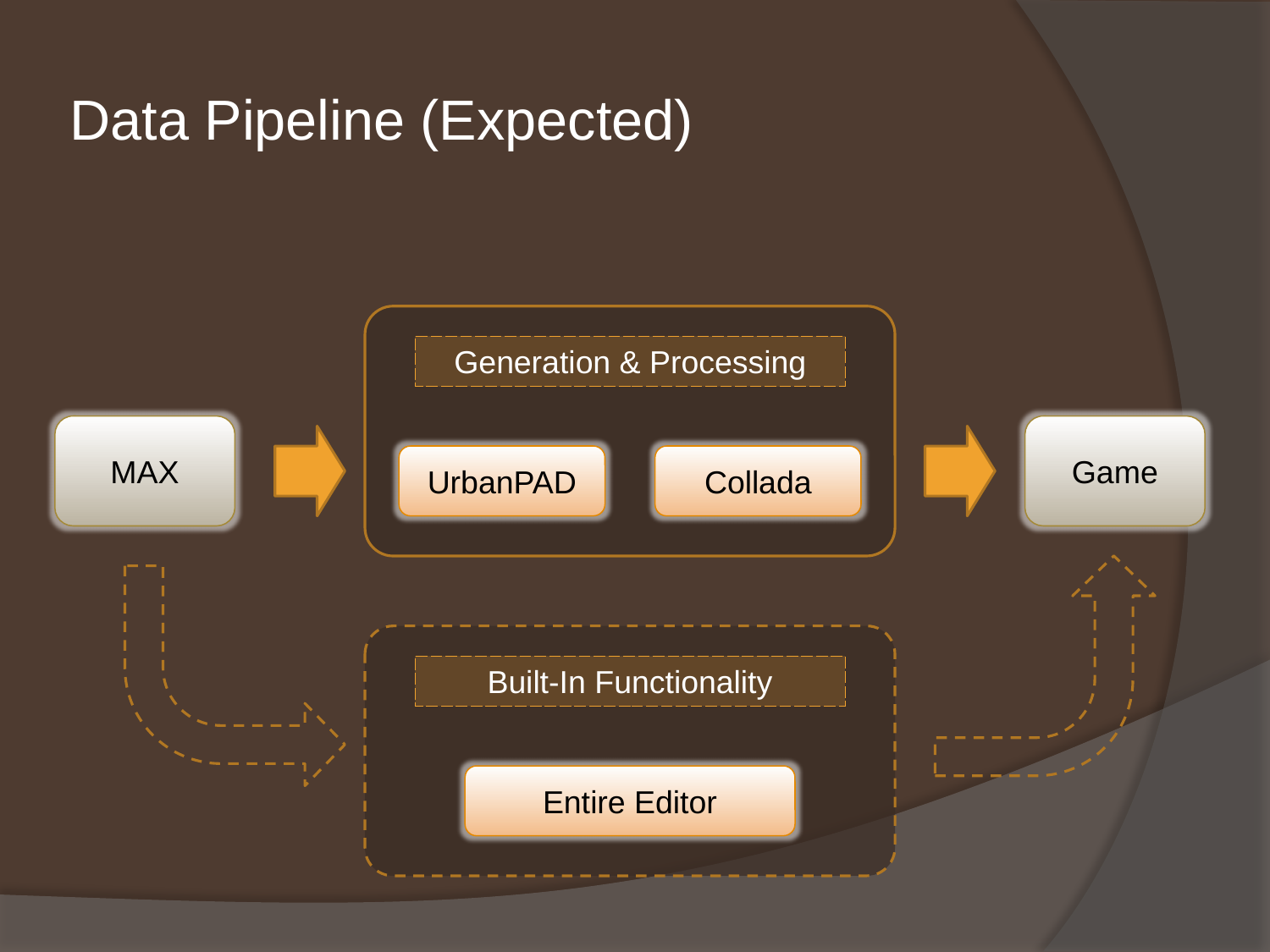

# Data Pipeline (Expected)

Generation & Processing
MAX
Game

UrbanPAD
Collada

Built-In Functionality
Entire Editor